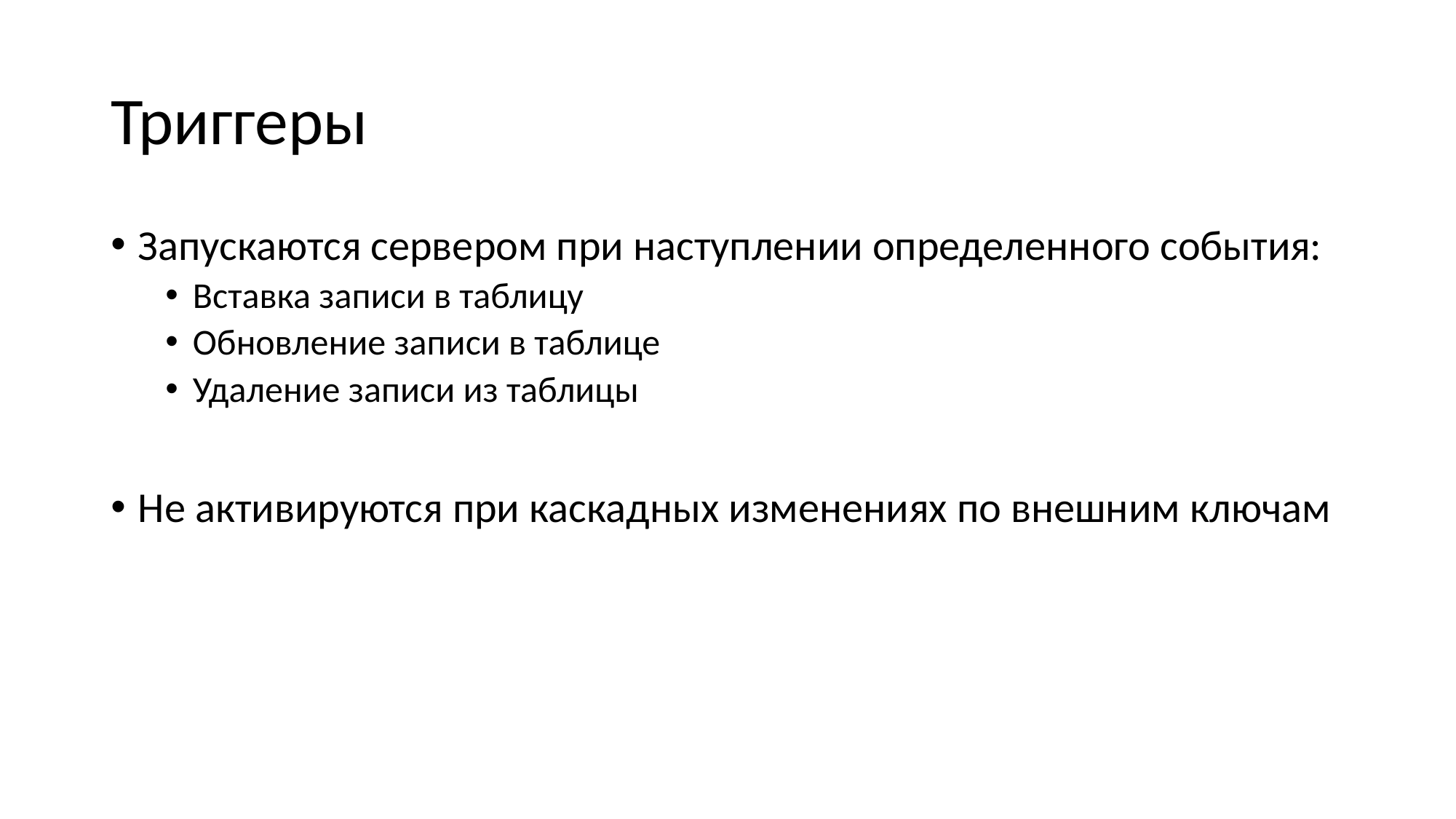

# Триггеры
Запускаются сервером при наступлении определенного события:
Вставка записи в таблицу
Обновление записи в таблице
Удаление записи из таблицы

Не активируются при каскадных изменениях по внешним ключам